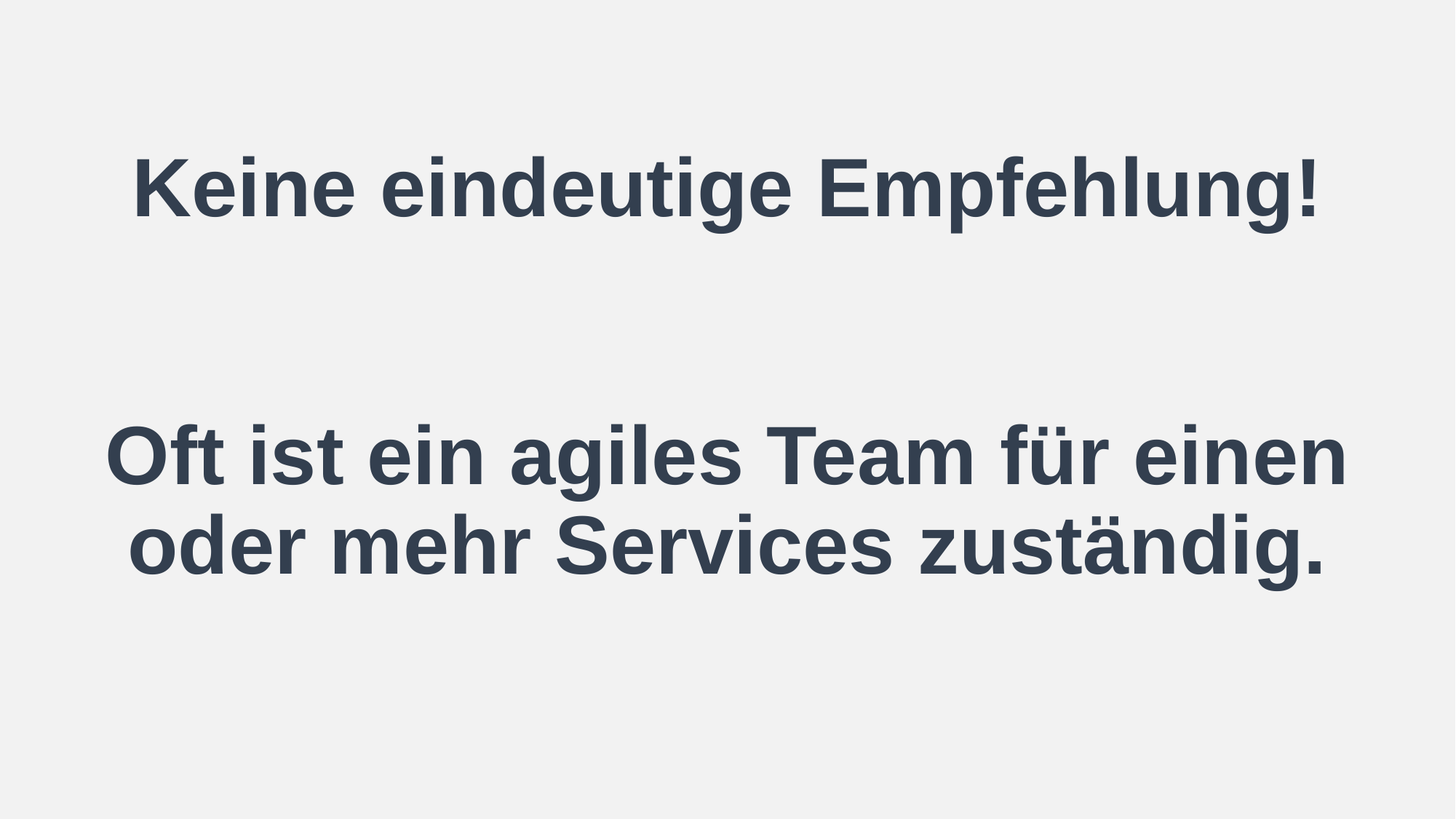

# Keine eindeutige Empfehlung! Oft ist ein agiles Team für einen oder mehr Services zuständig.